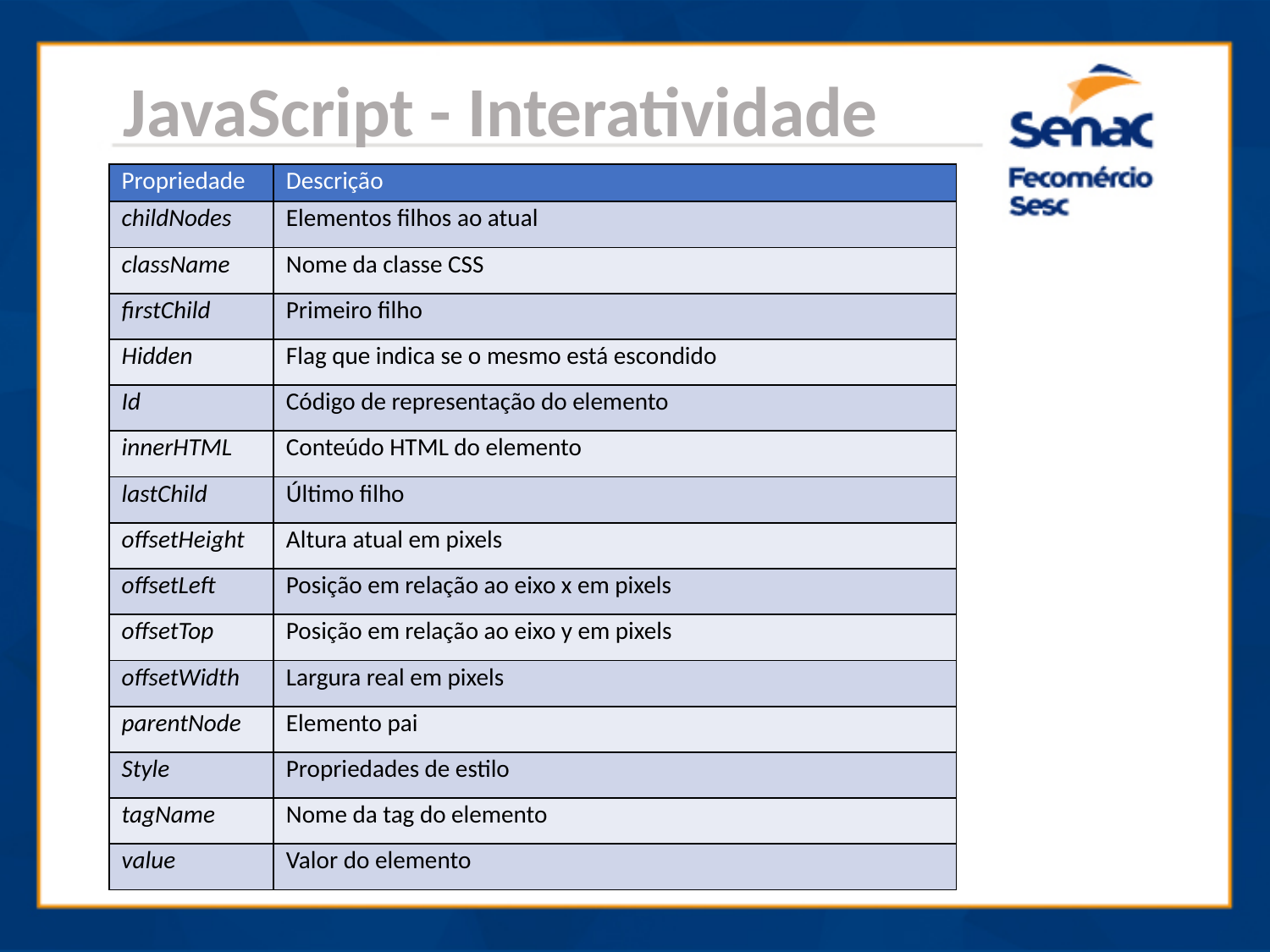

JavaScript - Interatividade
| Propriedade | Descrição |
| --- | --- |
| childNodes | Elementos filhos ao atual |
| className | Nome da classe CSS |
| firstChild | Primeiro filho |
| Hidden | Flag que indica se o mesmo está escondido |
| Id | Código de representação do elemento |
| innerHTML | Conteúdo HTML do elemento |
| lastChild | Último filho |
| offsetHeight | Altura atual em pixels |
| offsetLeft | Posição em relação ao eixo x em pixels |
| offsetTop | Posição em relação ao eixo y em pixels |
| offsetWidth | Largura real em pixels |
| parentNode | Elemento pai |
| Style | Propriedades de estilo |
| tagName | Nome da tag do elemento |
| value | Valor do elemento |